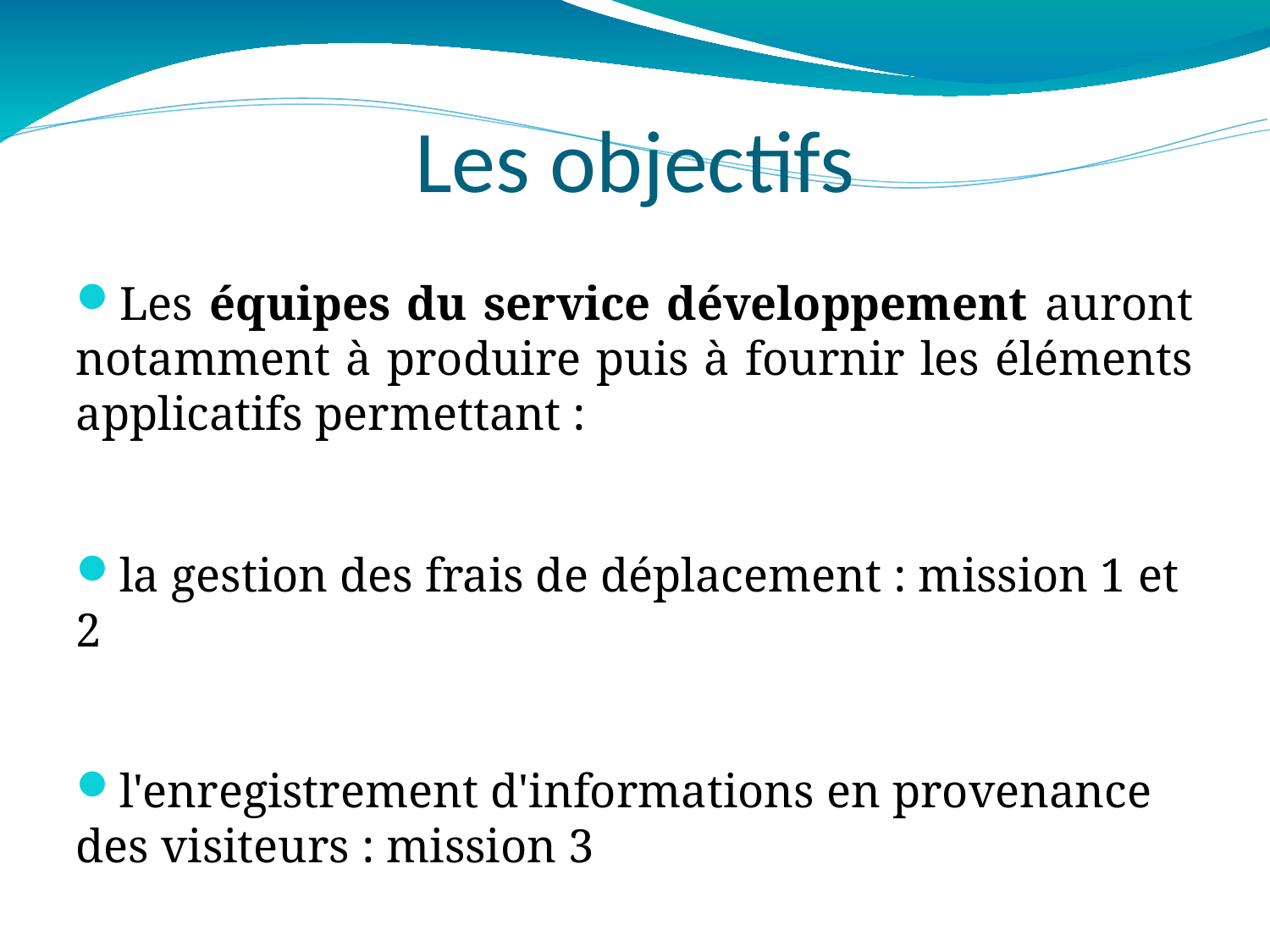

Les objectifs
Les équipes du service développement auront notamment à produire puis à fournir les éléments applicatifs permettant :

la gestion des frais de déplacement : mission 1 et 2

l'enregistrement d'informations en provenance des visiteurs : mission 3